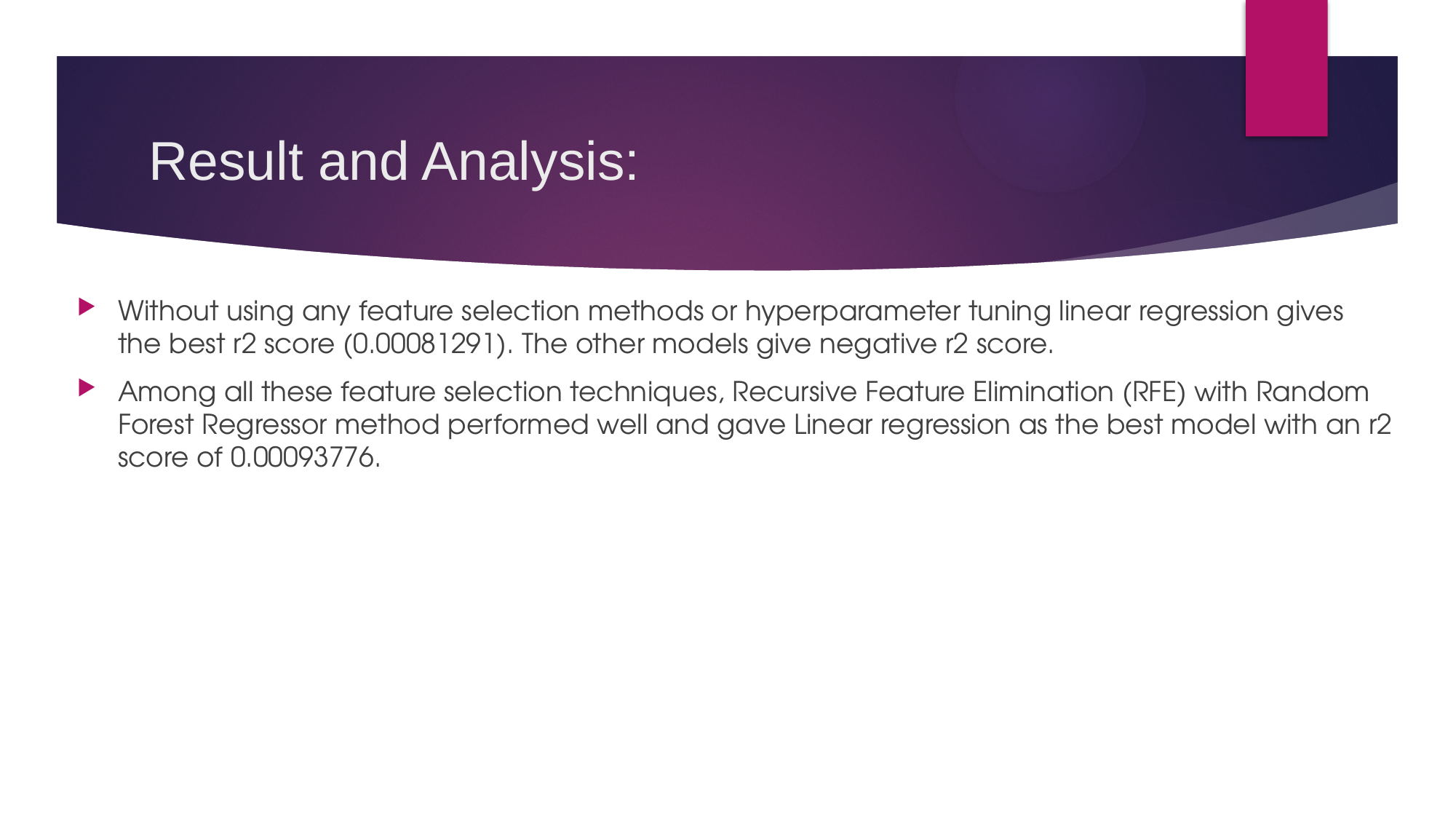

# Result and Analysis:
Without using any feature selection methods or hyperparameter tuning linear regression gives the best r2 score (0.00081291). The other models give negative r2 score.
Among all these feature selection techniques, Recursive Feature Elimination (RFE) with Random Forest Regressor method performed well and gave Linear regression as the best model with an r2 score of 0.00093776.